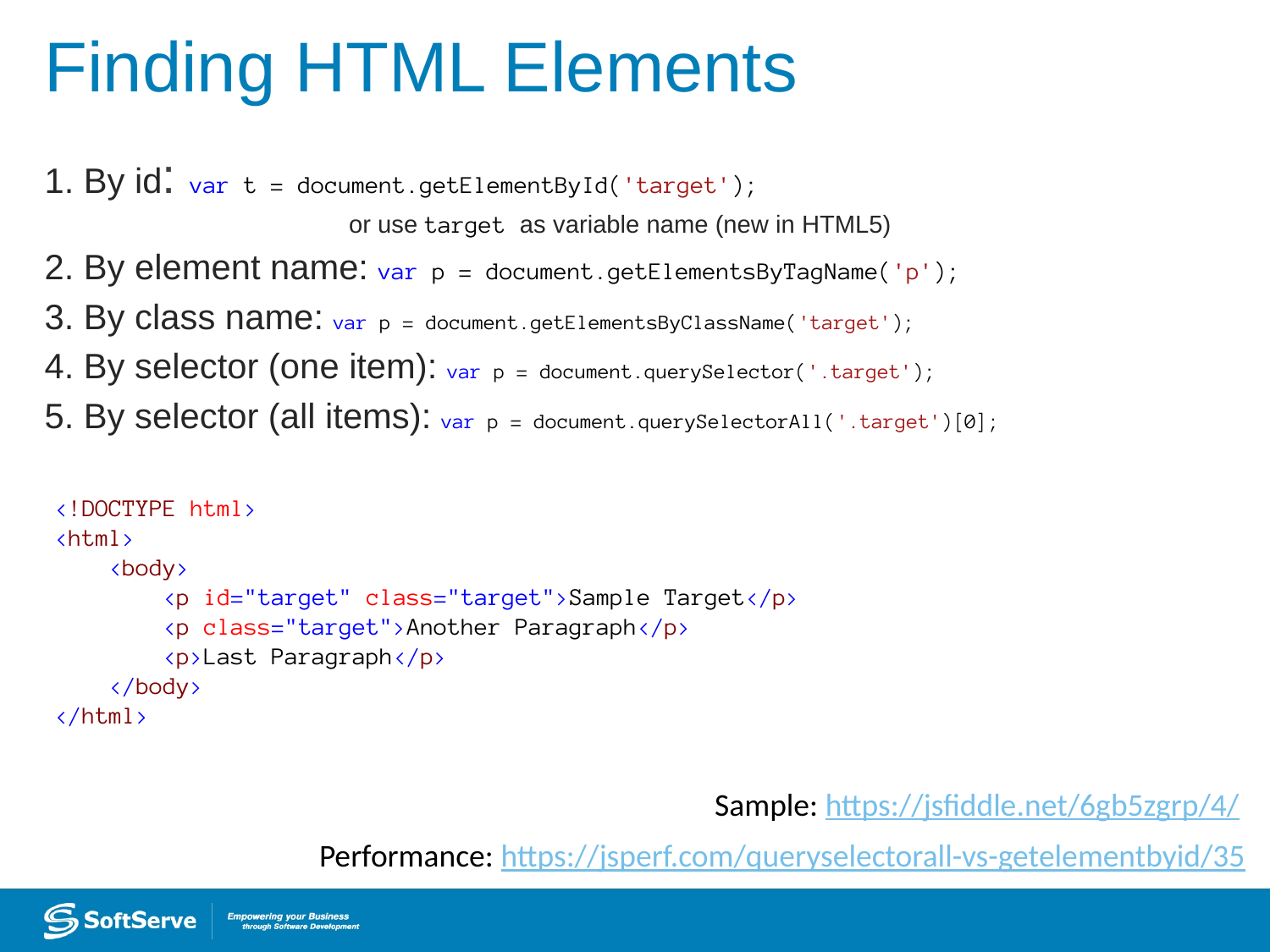

# Finding HTML Elements
1. By id: var t = document.getElementById('target');
		or use target as variable name (new in HTML5)
2. By element name: var p = document.getElementsByTagName('p');
3. By class name: var p = document.getElementsByClassName('target');
4. By selector (one item): var p = document.querySelector('.target');
5. By selector (all items): var p = document.querySelectorAll('.target')[0];

<!DOCTYPE html>
<html>
    <body>
        <p id="target" class="target">Sample Target</p>
        <p class="target">Another Paragraph</p>
        <p>Last Paragraph</p>
    </body>
</html>
Sample: https://jsfiddle.net/6gb5zgrp/4/
Performance: https://jsperf.com/queryselectorall-vs-getelementbyid/35